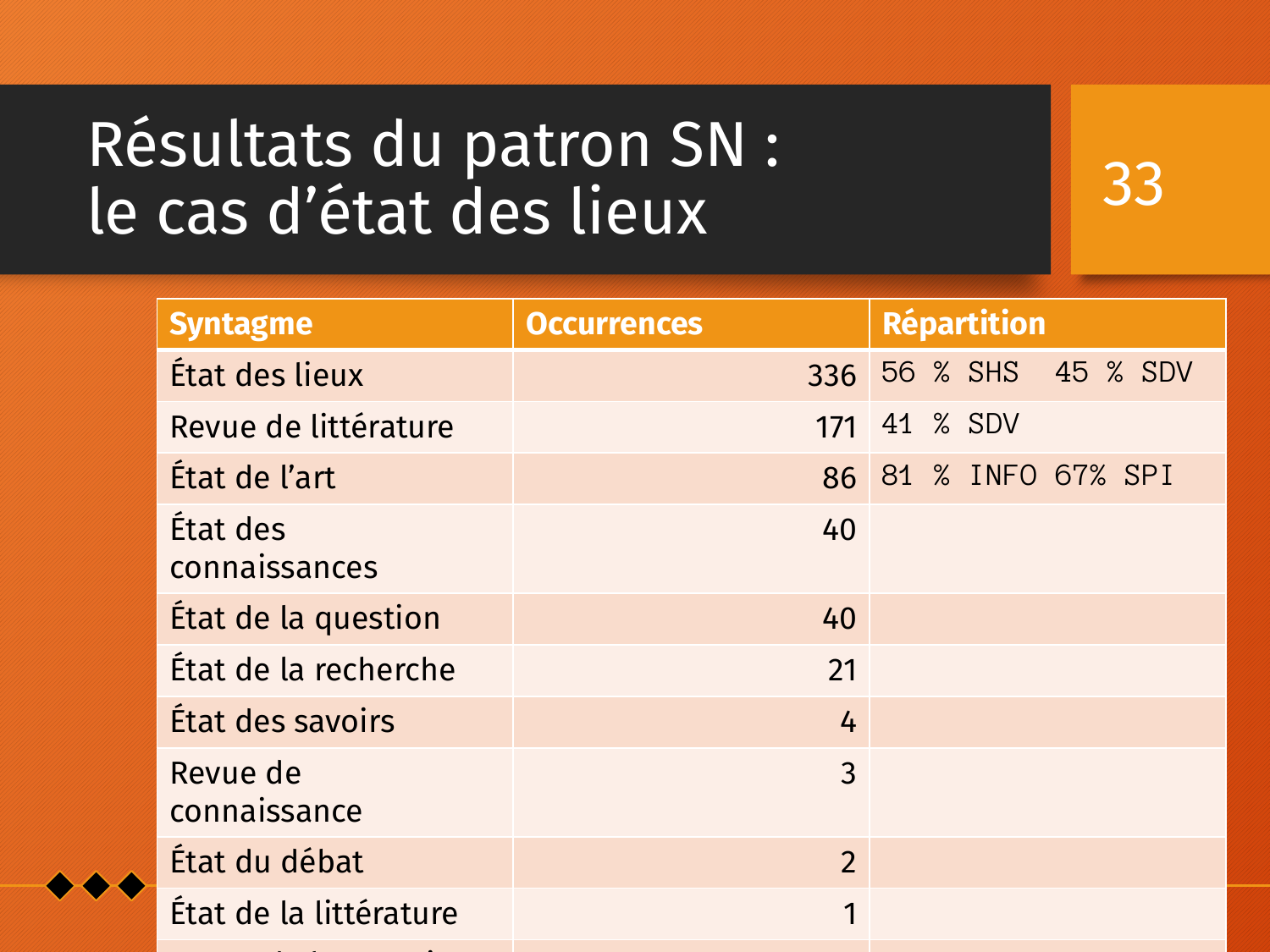

# Résultats du patron SN : le cas d’état des lieux
33
| Syntagme | Occurrences | Répartition |
| --- | --- | --- |
| État des lieux | 336 | 56 % SHS 45 % SDV |
| Revue de littérature | 171 | 41 % SDV |
| État de l’art | 86 | 81 % INFO 67% SPI |
| État des connaissances | 40 |  |
| État de la question | 40 |  |
| État de la recherche | 21 |  |
| État des savoirs | 4 |  |
| Revue de connaissance | 3 |  |
| État du débat | 2 |  |
| État de la littérature | 1 |  |
| Revue de la question | 1 |  |